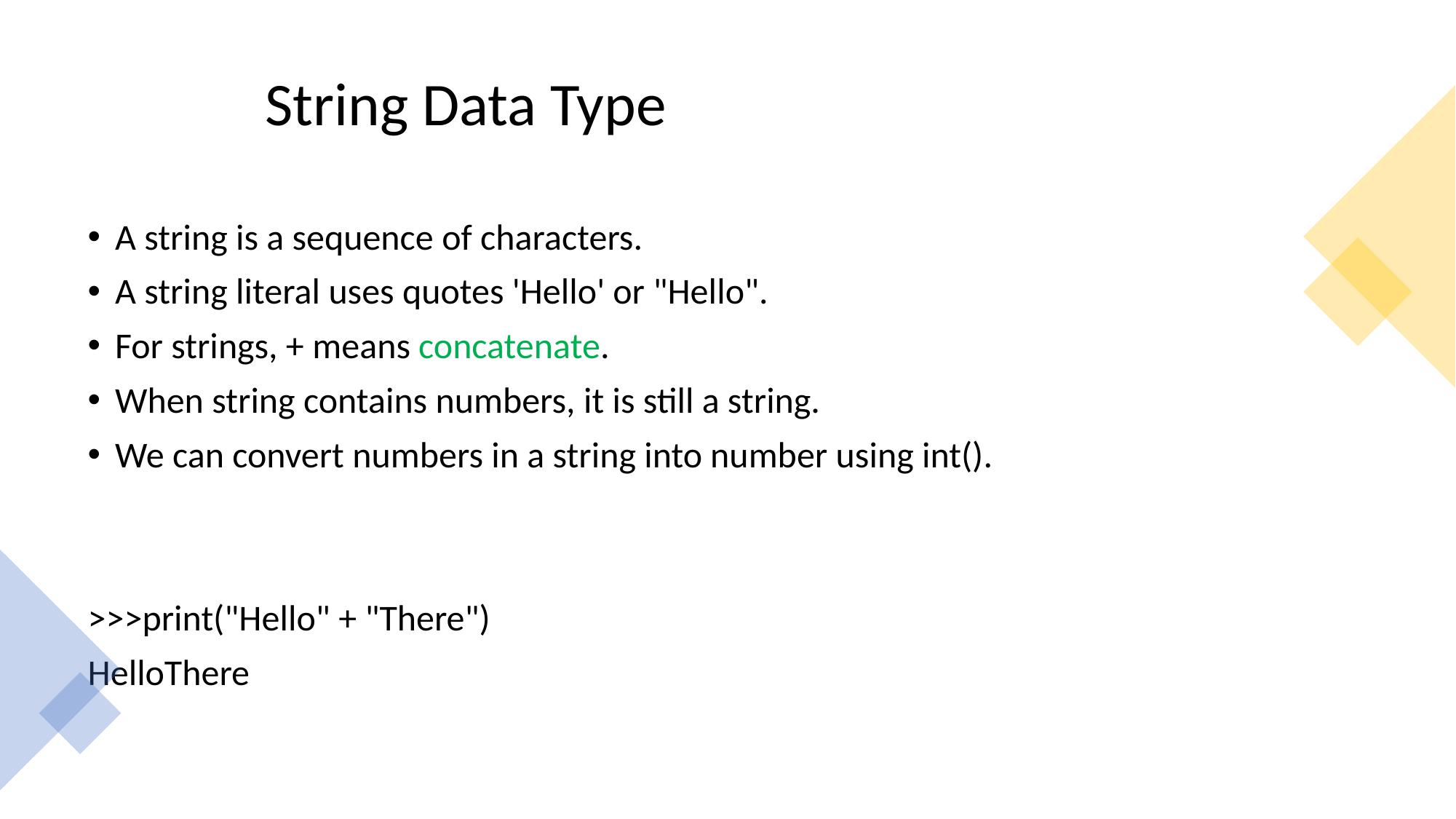

# String Data Type

A string is a sequence of characters.
A string literal uses quotes 'Hello' or "Hello".
For strings, + means concatenate.
When string contains numbers, it is still a string.
We can convert numbers in a string into number using int().

>>>print("Hello" + "There")
HelloThere